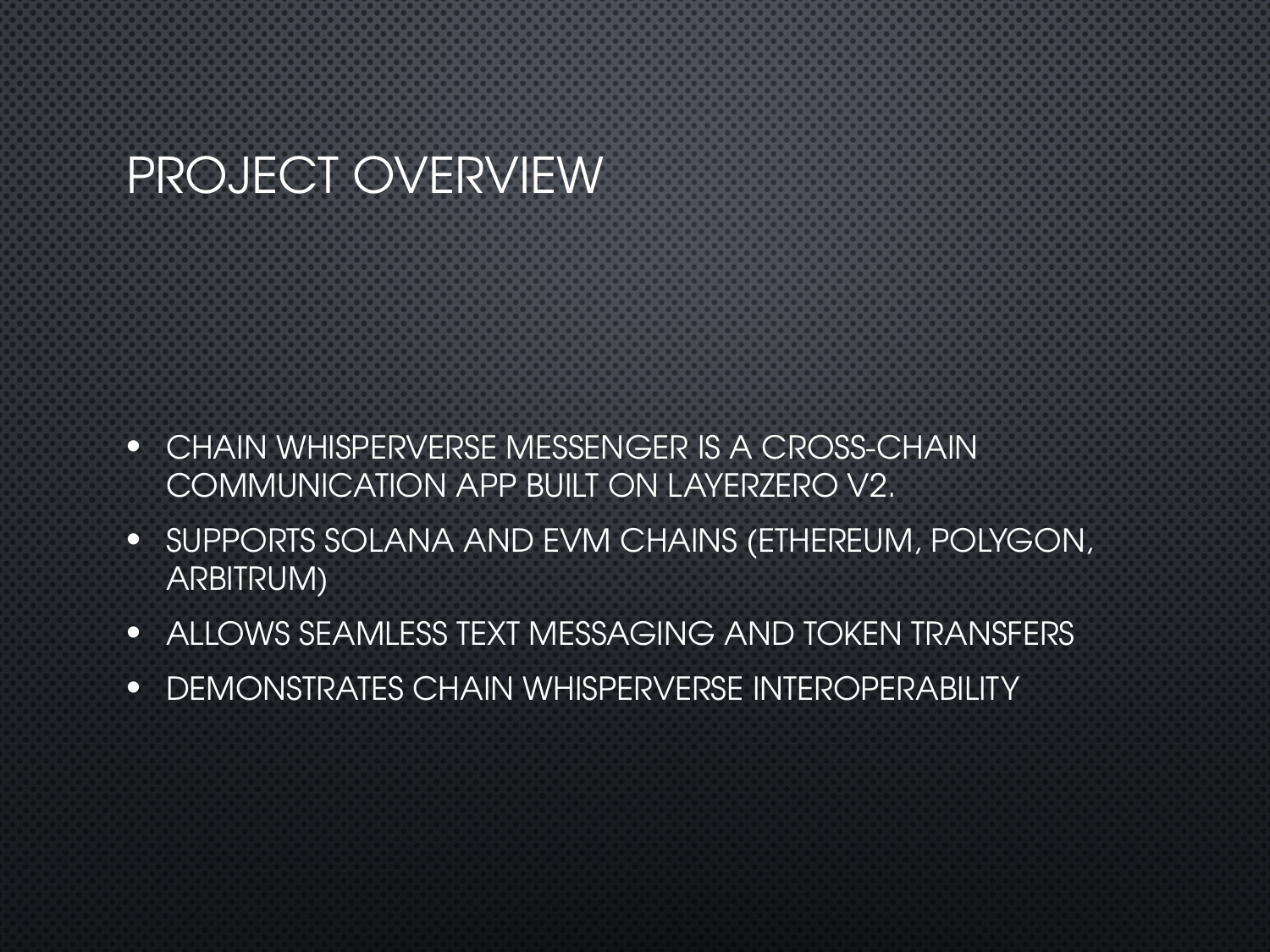

# Project Overview
Chain whisperVerse Messenger is a cross-chain communication app built on LayerZero V2.
Supports Solana and EVM chains (Ethereum, Polygon, Arbitrum)
Allows seamless text messaging and token transfers
Demonstrates Chain whisperVerse interoperability